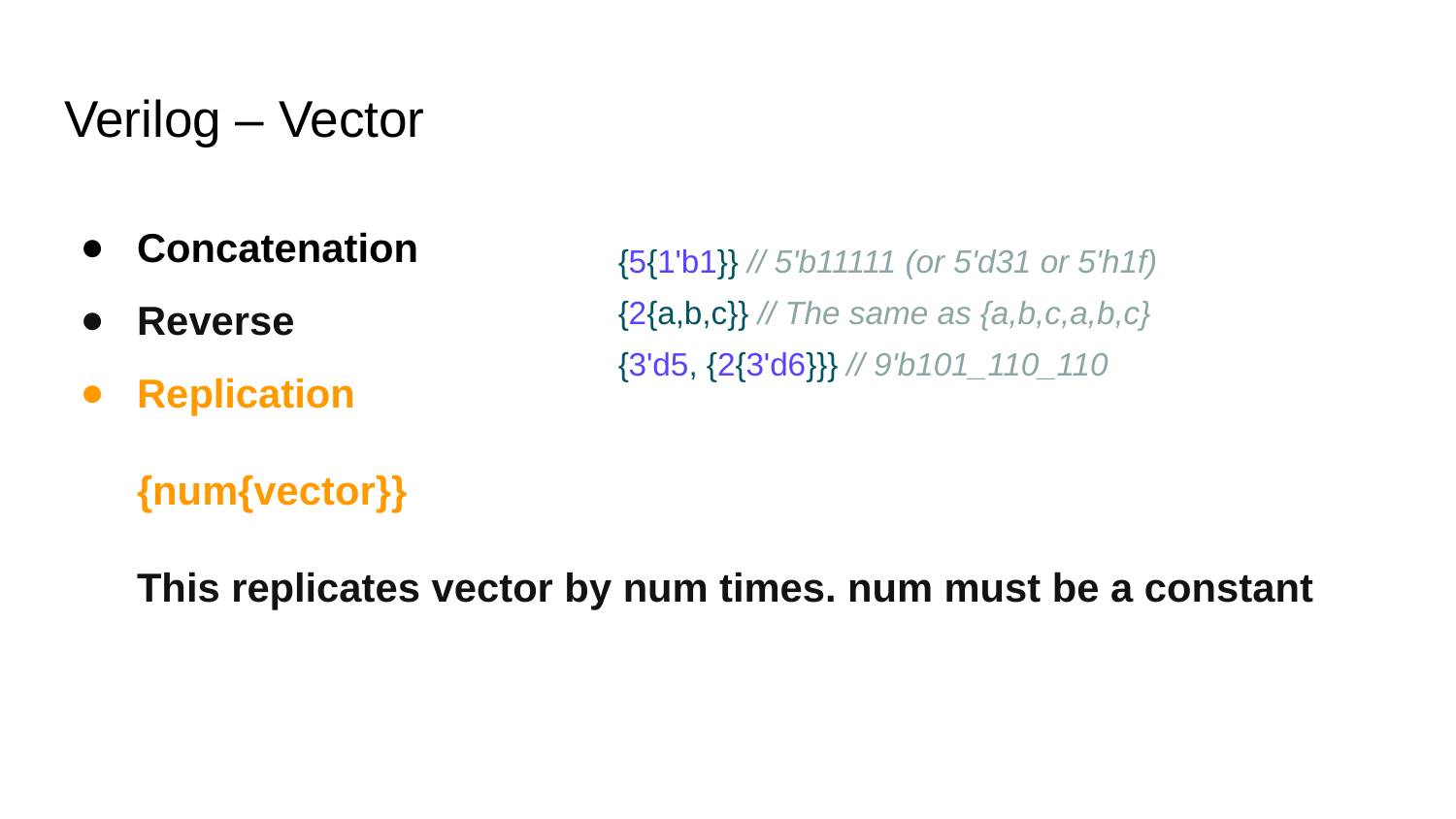

# Verilog – Vector
Concatenation
Reverse
Replication
{num{vector}}
This replicates vector by num times. num must be a constant
{5{1'b1}} // 5'b11111 (or 5'd31 or 5'h1f)
{2{a,b,c}} // The same as {a,b,c,a,b,c}
{3'd5, {2{3'd6}}} // 9'b101_110_110